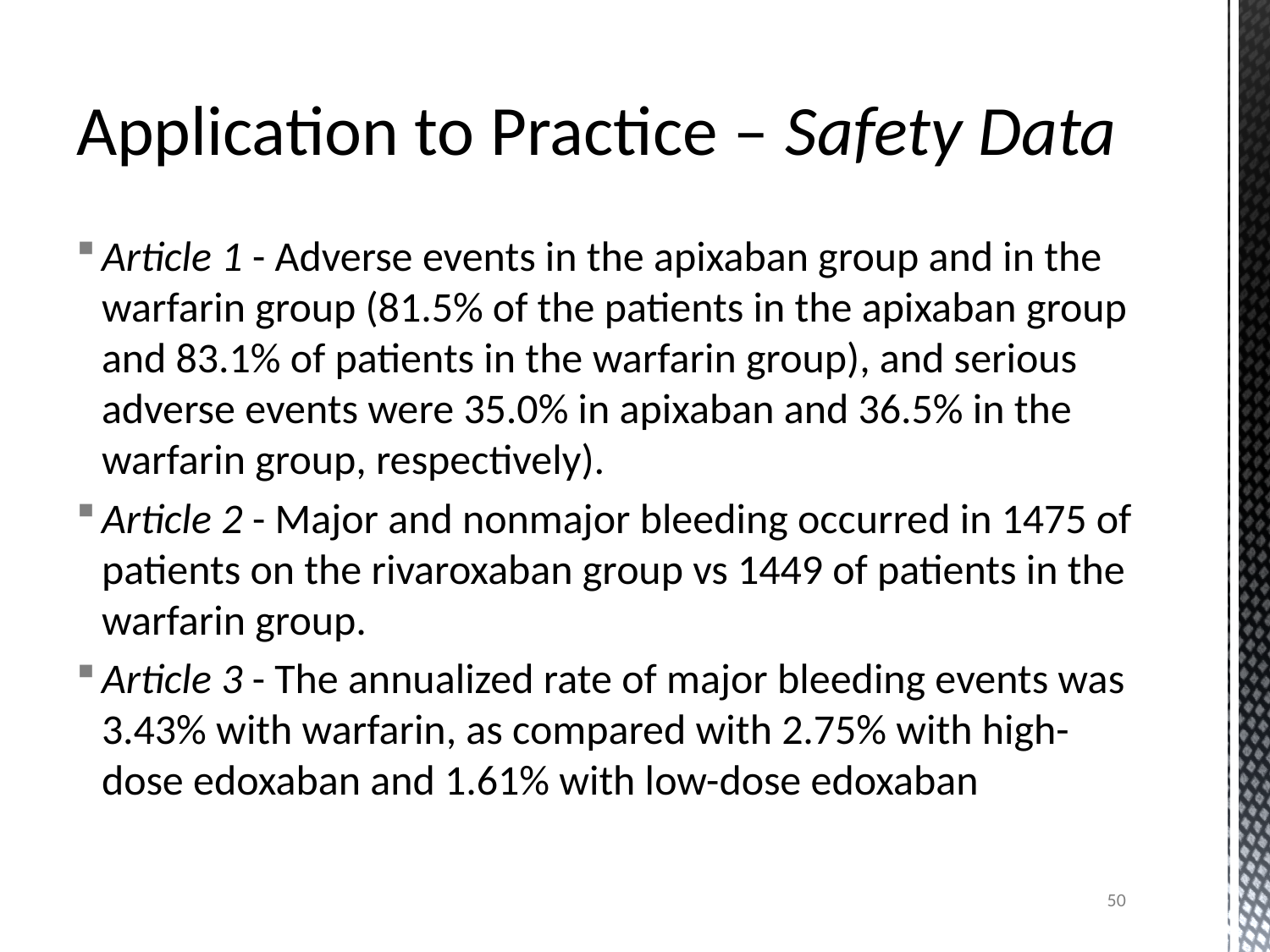

# Application to Practice – Safety Data
Article 1 - Adverse events in the apixaban group and in the warfarin group (81.5% of the patients in the apixaban group and 83.1% of patients in the warfarin group), and serious adverse events were 35.0% in apixaban and 36.5% in the warfarin group, respectively).
Article 2 - Major and nonmajor bleeding occurred in 1475 of patients on the rivaroxaban group vs 1449 of patients in the warfarin group.
Article 3 - The annualized rate of major bleeding events was 3.43% with warfarin, as compared with 2.75% with high-dose edoxaban and 1.61% with low-dose edoxaban
50